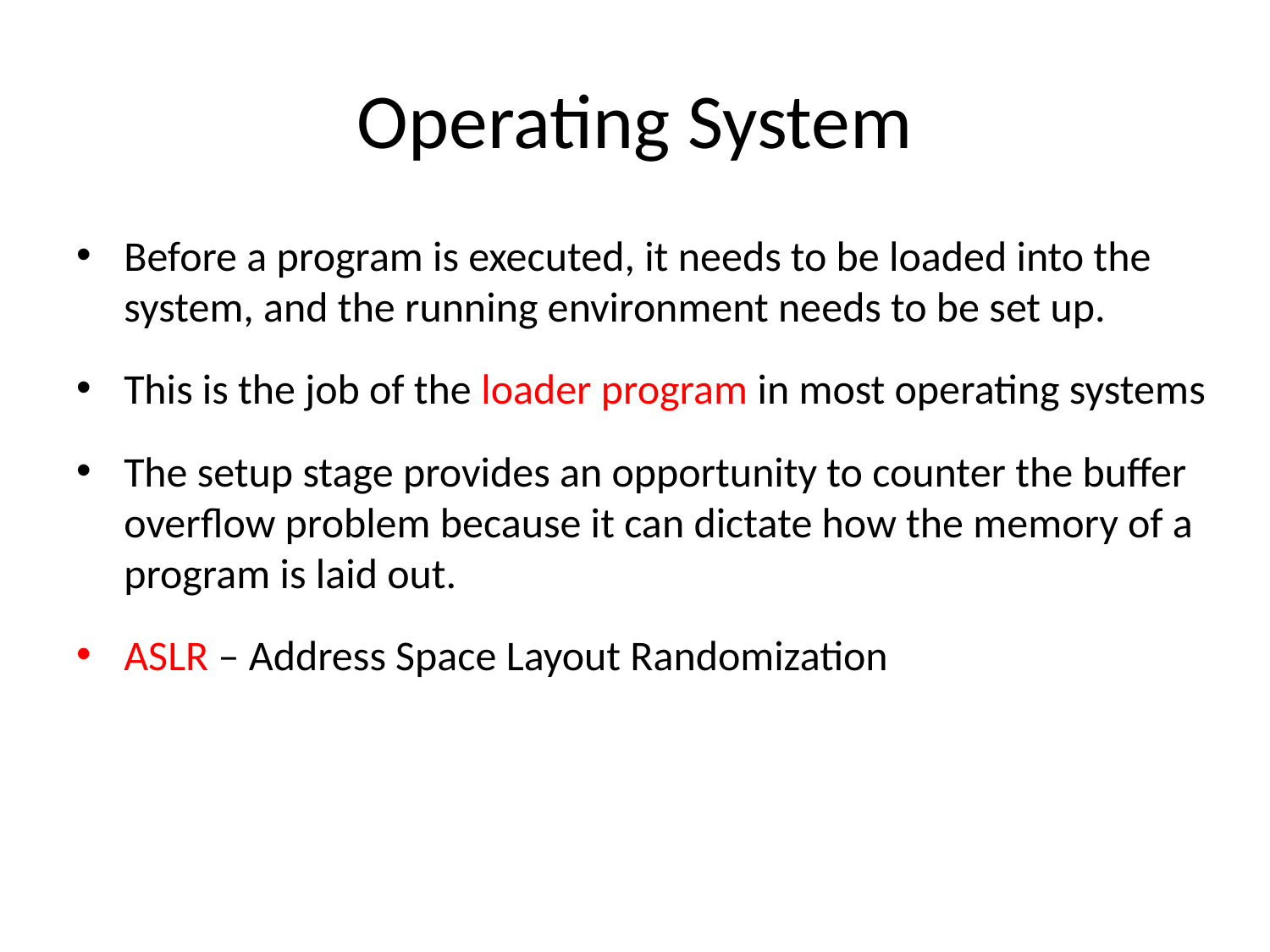

# Operating System
Before a program is executed, it needs to be loaded into the system, and the running environment needs to be set up.
This is the job of the loader program in most operating systems
The setup stage provides an opportunity to counter the buffer overflow problem because it can dictate how the memory of a program is laid out.
ASLR – Address Space Layout Randomization